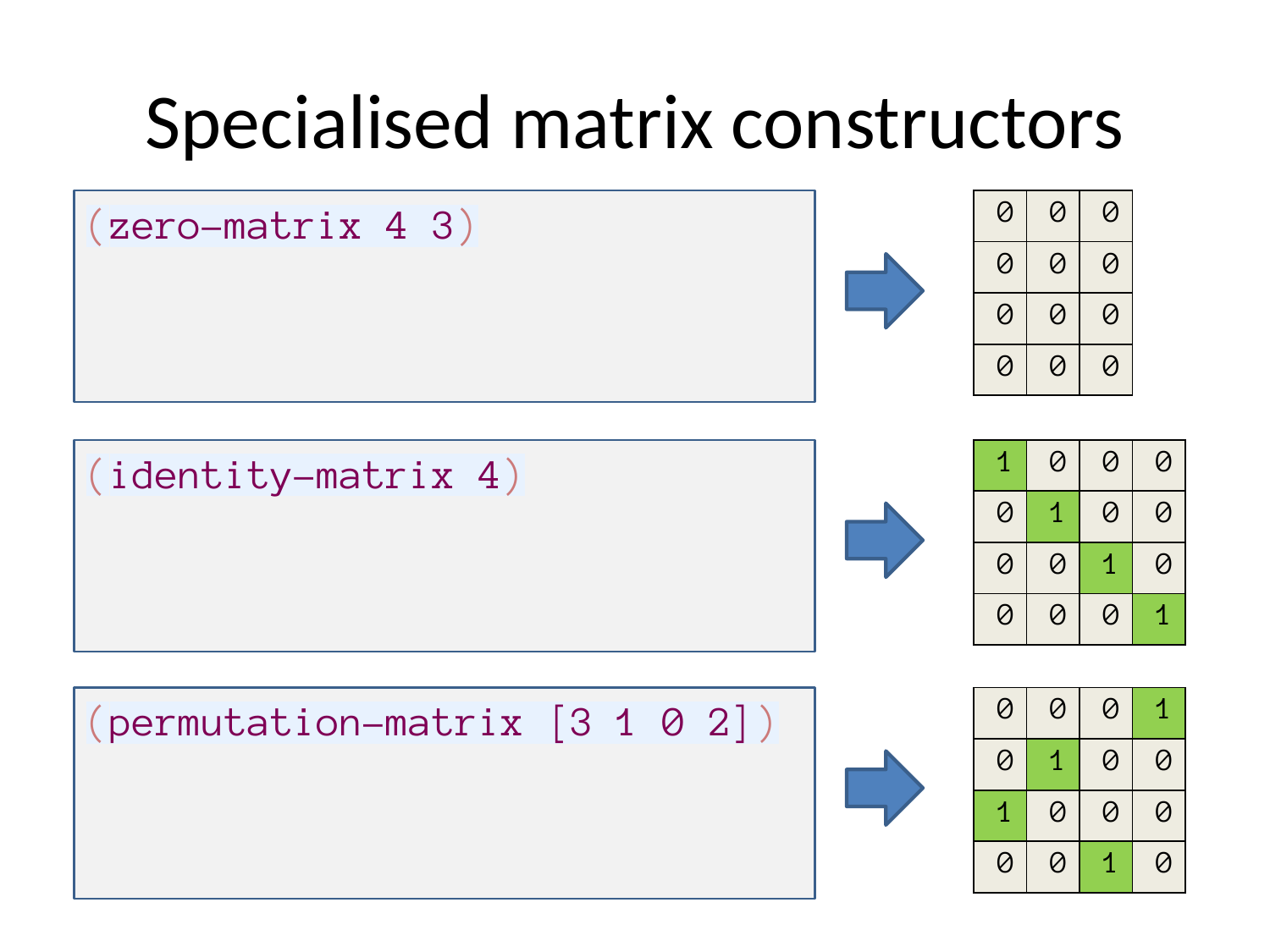

# Specialised matrix constructors
(zero-matrix 4 3)
| 0 | 0 | 0 |
| --- | --- | --- |
| 0 | 0 | 0 |
| 0 | 0 | 0 |
| 0 | 0 | 0 |

(identity-matrix 4)
| 1 | 0 | 0 | 0 |
| --- | --- | --- | --- |
| 0 | 1 | 0 | 0 |
| 0 | 0 | 1 | 0 |
| 0 | 0 | 0 | 1 |

(permutation-matrix [3 1 0 2])
| 0 | 0 | 0 | 1 |
| --- | --- | --- | --- |
| 0 | 1 | 0 | 0 |
| 1 | 0 | 0 | 0 |
| 0 | 0 | 1 | 0 |